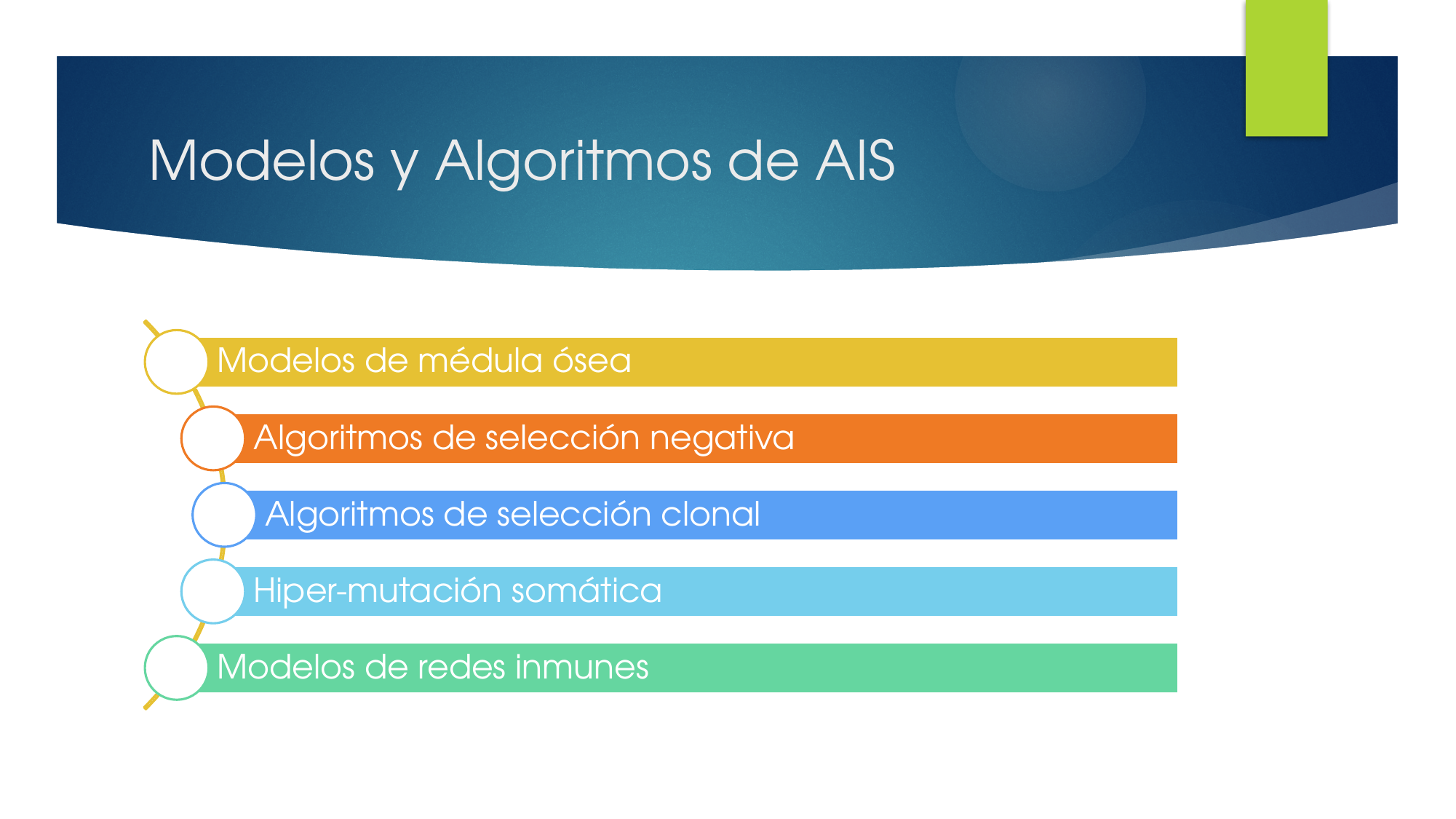

# Modelos y Algoritmos de AIS
Modelos de médula ósea
Algoritmos de selección negativa
Algoritmos de selección clonal
Hiper-mutación somática
Modelos de redes inmunes